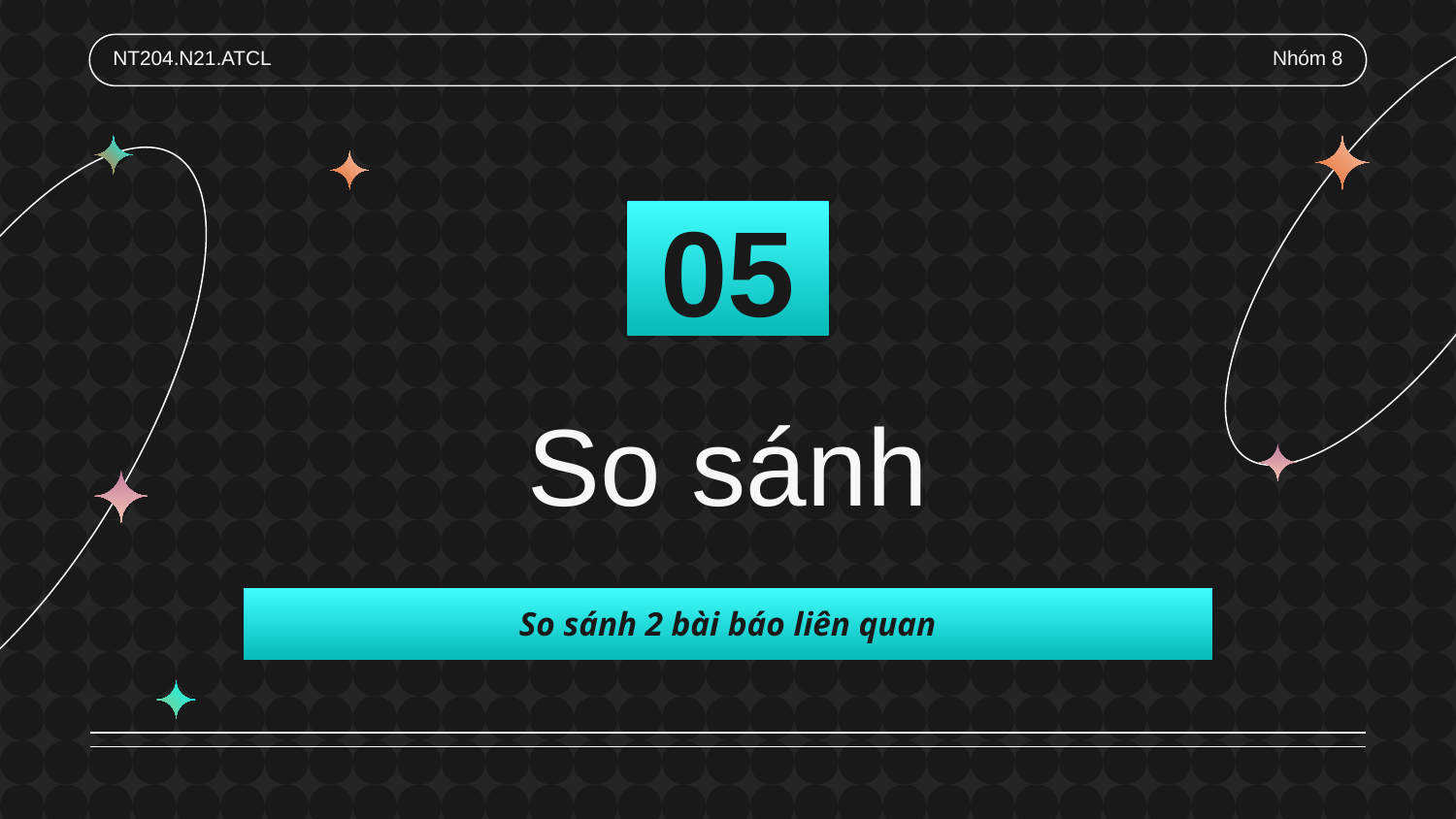

NT204.N21.ATCL
Nhóm 8

05
# So sánh

So sánh 2 bài báo liên quan